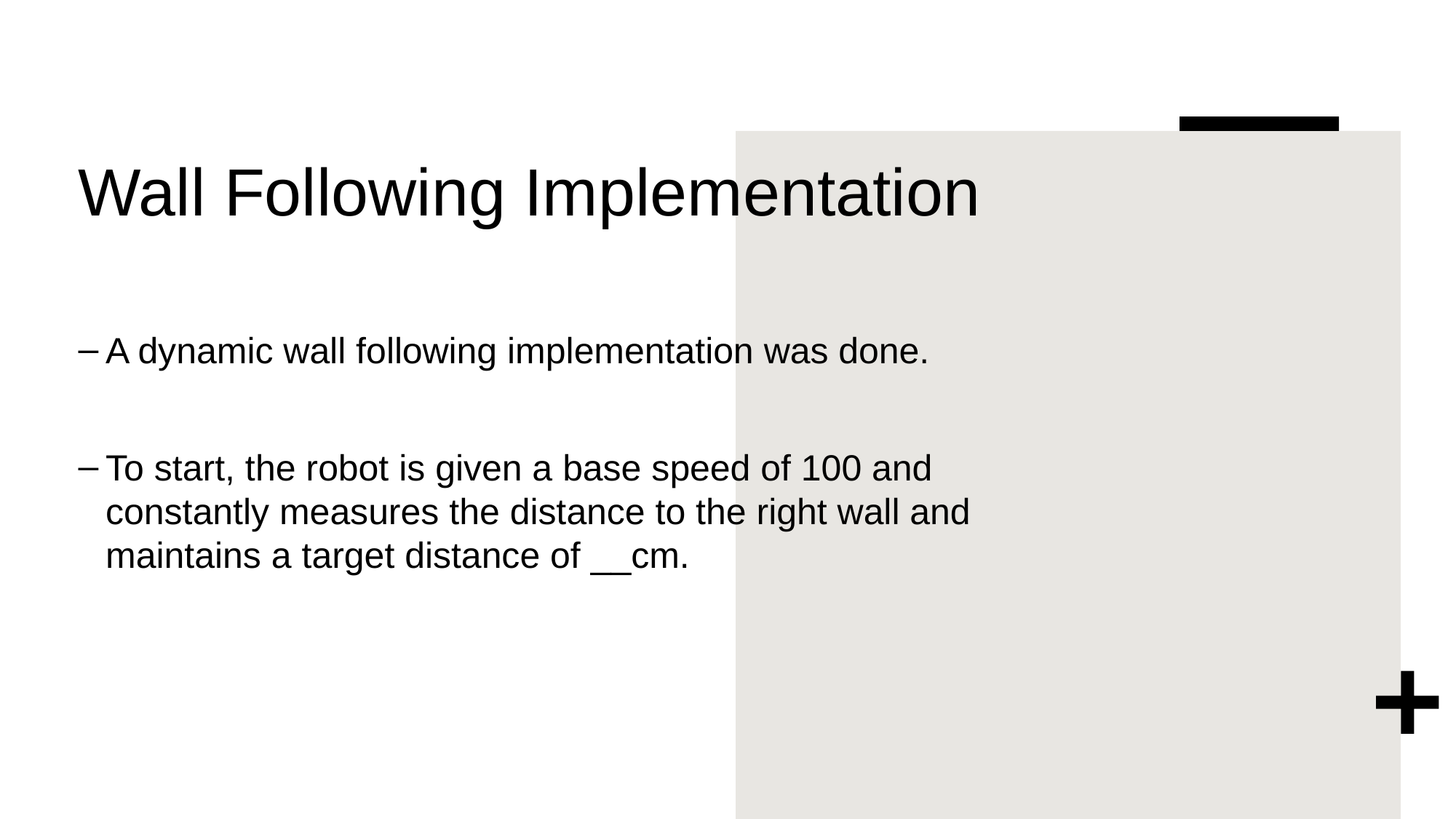

# Wall Following Implementation
A dynamic wall following implementation was done.

To start, the robot is given a base speed of 100 and constantly measures the distance to the right wall and maintains a target distance of __cm.